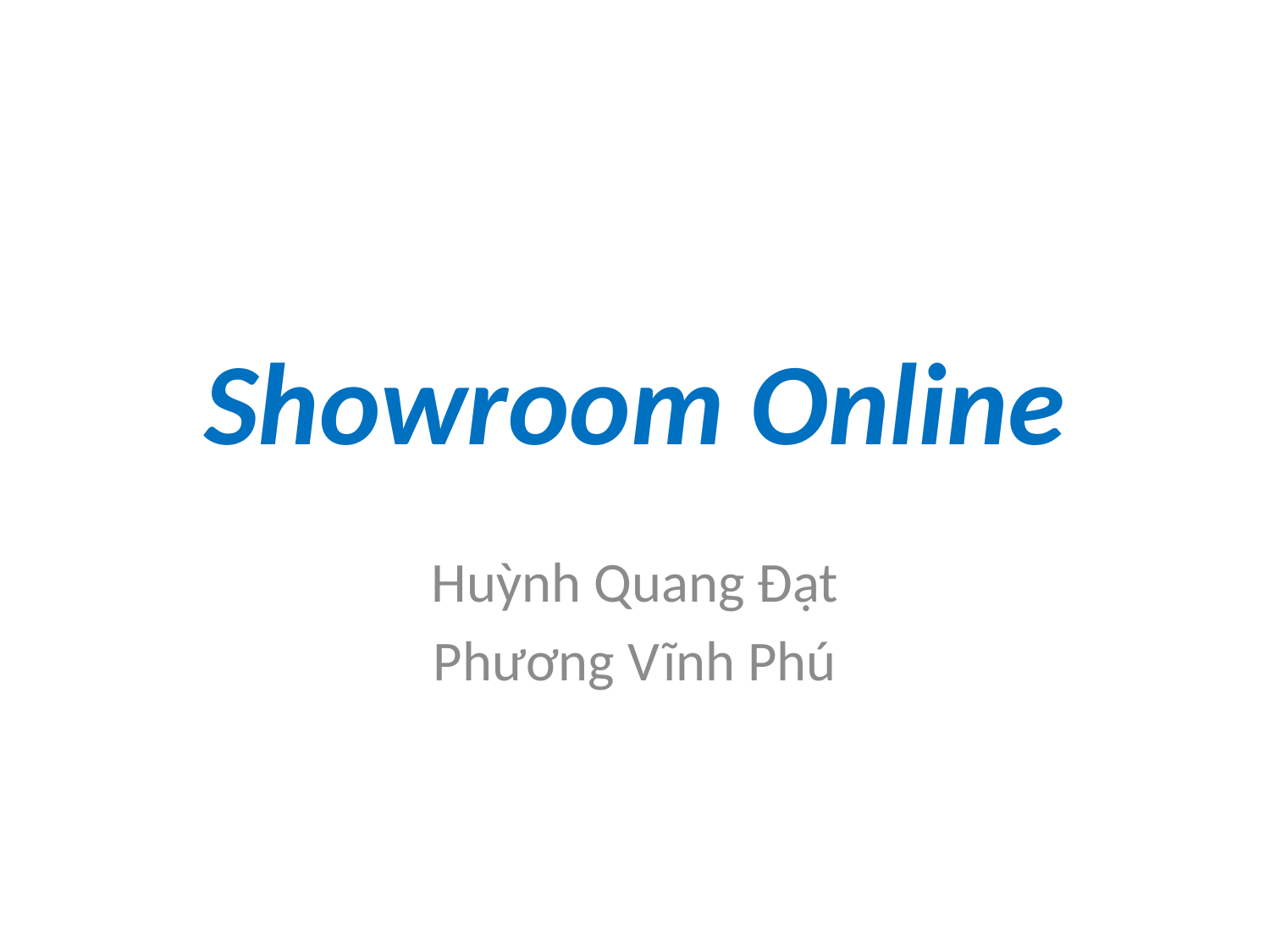

# Showroom Online
Huỳnh Quang Đạt
Phương Vĩnh Phú